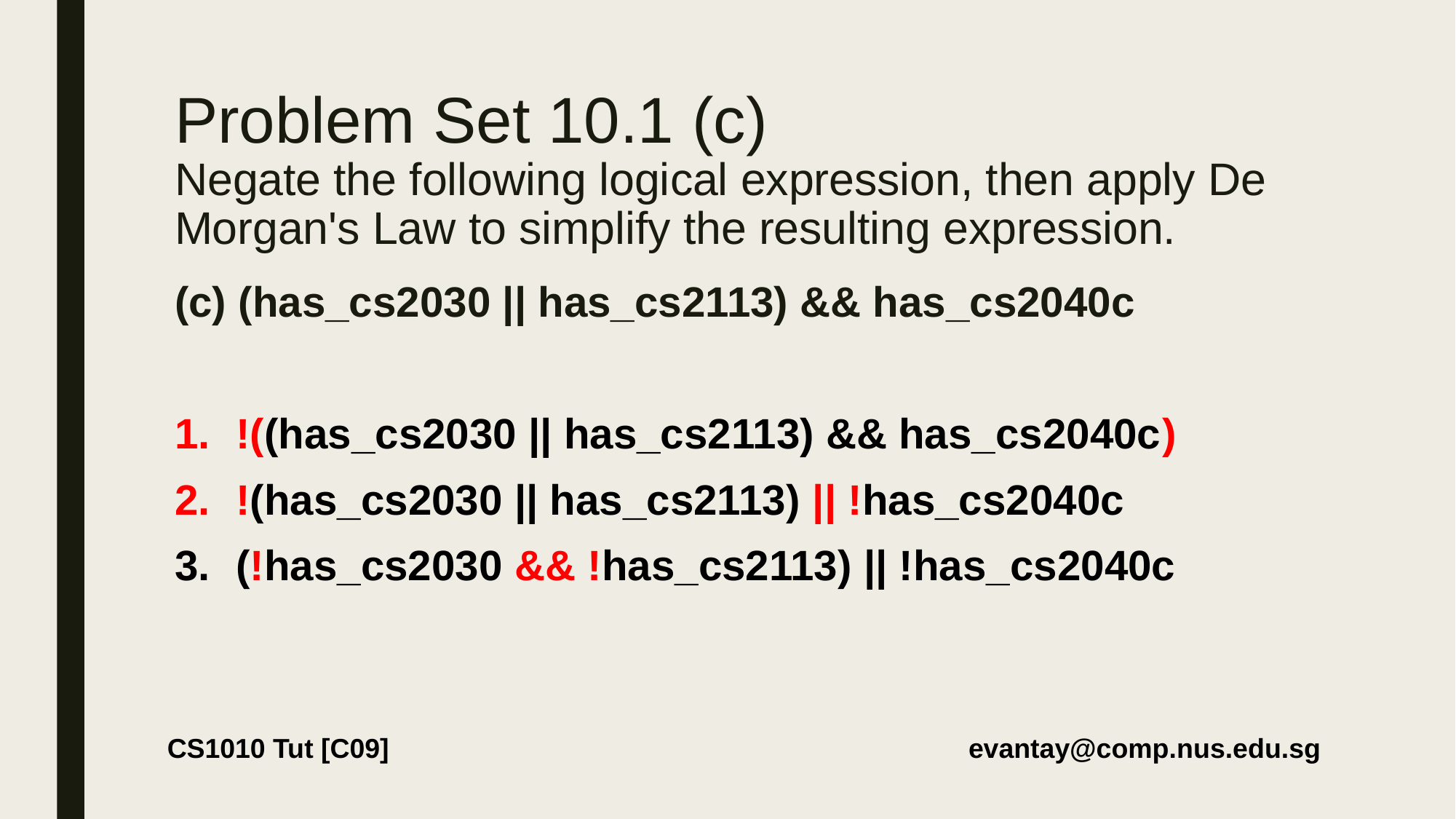

# Problem Set 10.1 (c) Negate the following logical expression, then apply De Morgan's Law to simplify the resulting expression.
(c) (has_cs2030 || has_cs2113) && has_cs2040c

!((has_cs2030 || has_cs2113) && has_cs2040c)
!(has_cs2030 || has_cs2113) || !has_cs2040c
(!has_cs2030 && !has_cs2113) || !has_cs2040c